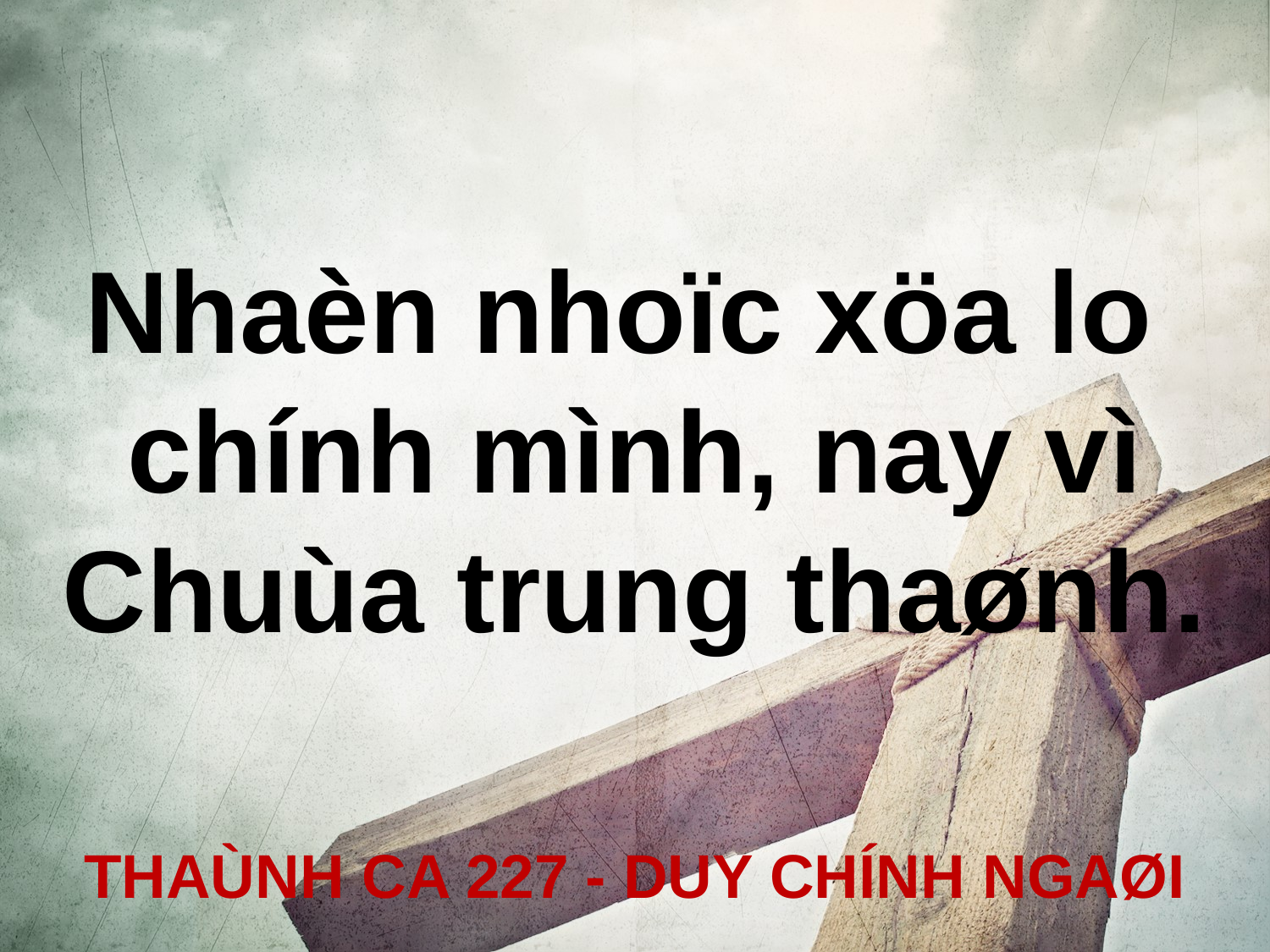

Nhaèn nhoïc xöa lo
chính mình, nay vì Chuùa trung thaønh.
THAÙNH CA 227 - DUY CHÍNH NGAØI